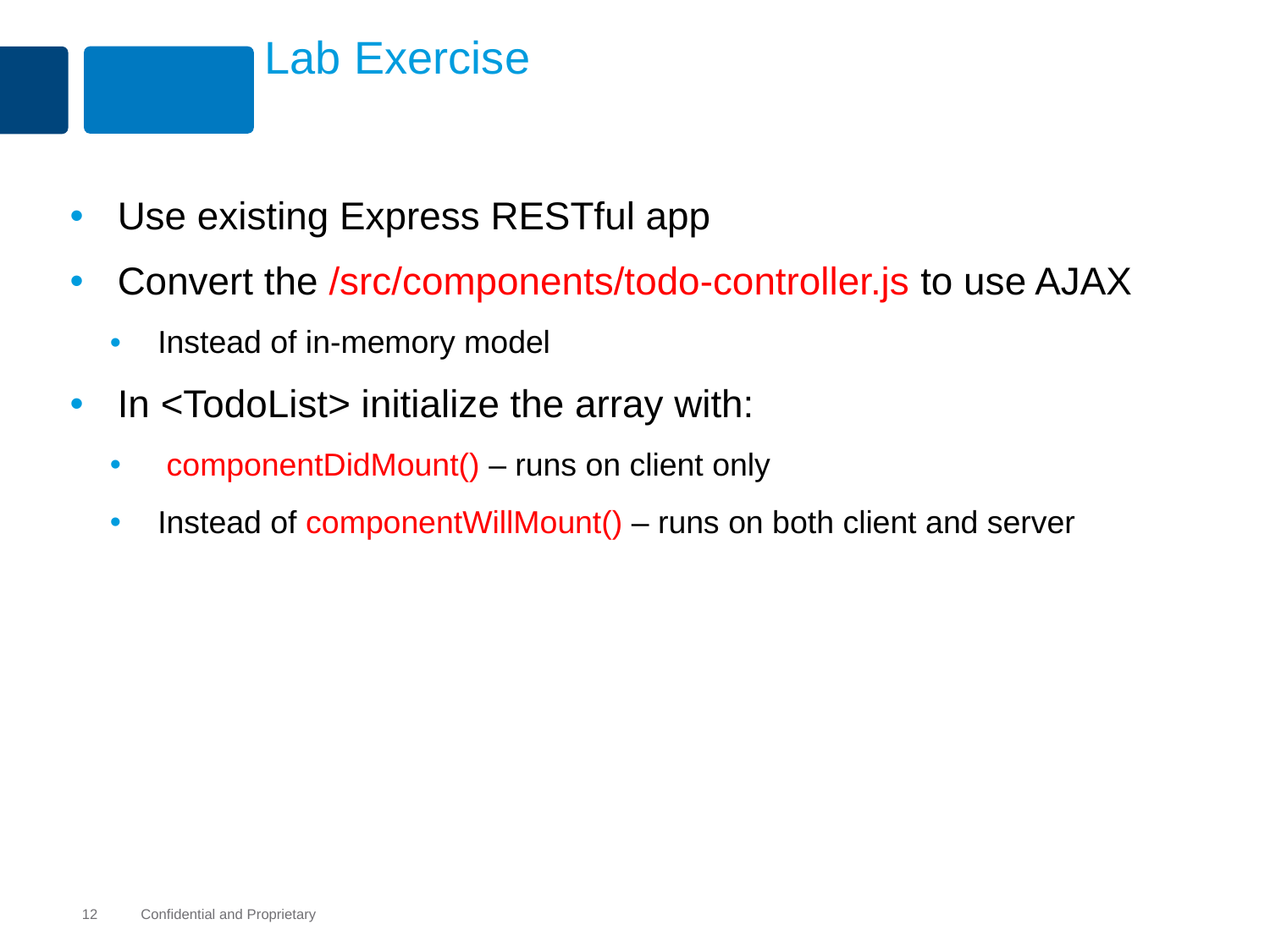

# Lab Exercise
Use existing Express RESTful app
Convert the /src/components/todo-controller.js to use AJAX
Instead of in-memory model
In <TodoList> initialize the array with:
 componentDidMount() – runs on client only
Instead of componentWillMount() – runs on both client and server